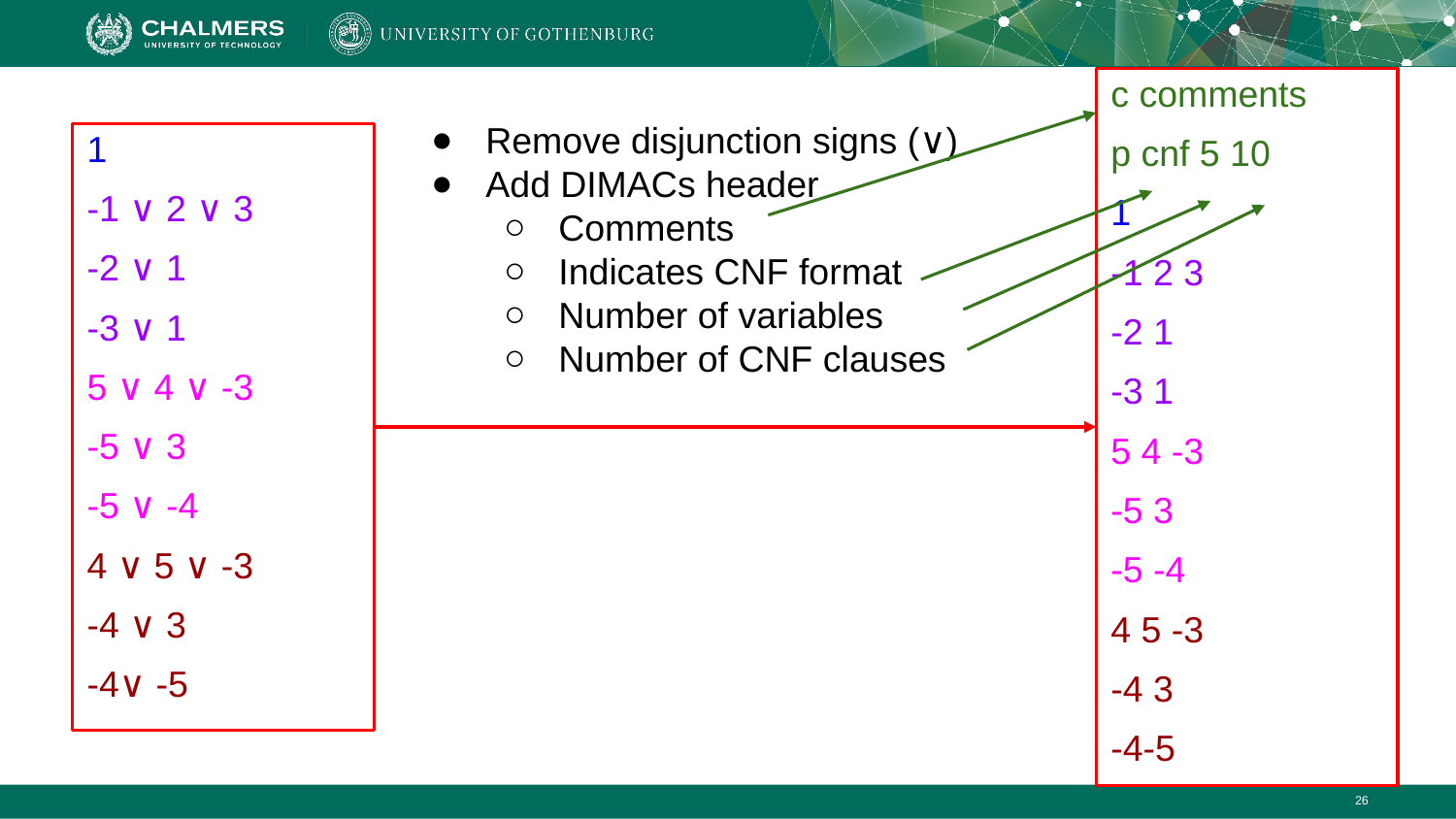

c comments
p cnf 5 10
1
-1 2 3
-2 1
-3 1
5 4 -3
-5 3
-5 -4
4 5 -3
-4 3
-4-5

Remove disjunction signs (∨)
Add DIMACs header
Comments
Indicates CNF format
Number of variables
Number of CNF clauses
1
-1 ∨ 2 ∨ 3
-2 ∨ 1
-3 ∨ 1
5 ∨ 4 ∨ -3
-5 ∨ 3
-5 ∨ -4
4 ∨ 5 ∨ -3
-4 ∨ 3
-4∨ -5

26